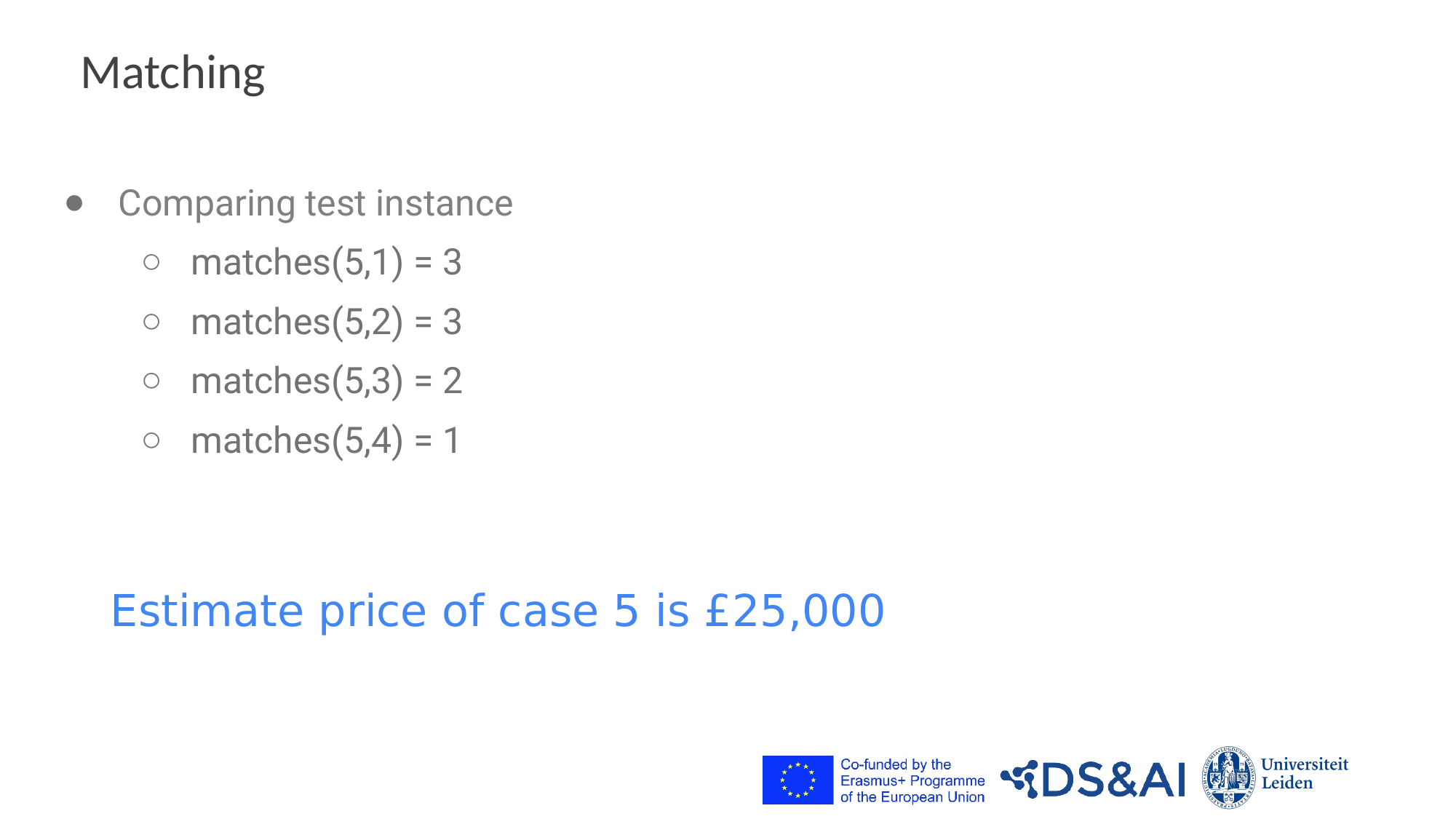

# Matching
Comparing test instance
matches(5,1) = 3
matches(5,2) = 3
matches(5,3) = 2
matches(5,4) = 1
Estimate price of case 5 is £25,000